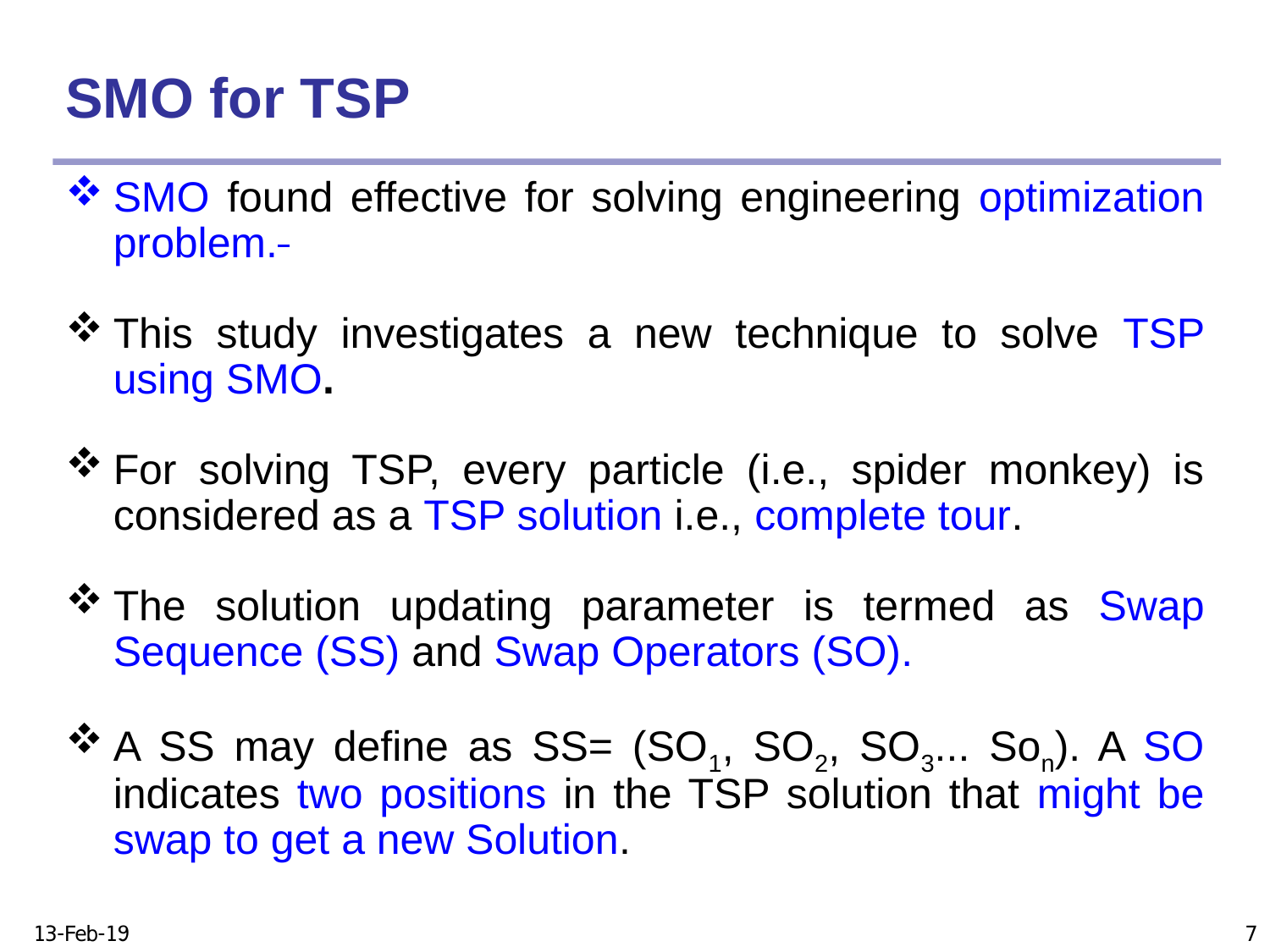

# SMO for TSP
SMO found effective for solving engineering optimization problem.

This study investigates a new technique to solve TSP using SMO.

For solving TSP, every particle (i.e., spider monkey) is considered as a TSP solution i.e., complete tour.

The solution updating parameter is termed as Swap Sequence (SS) and Swap Operators (SO).

A SS may define as SS= (SO1, SO2, SO3... Son). A SO indicates two positions in the TSP solution that might be swap to get a new Solution.

13-Feb-19
7